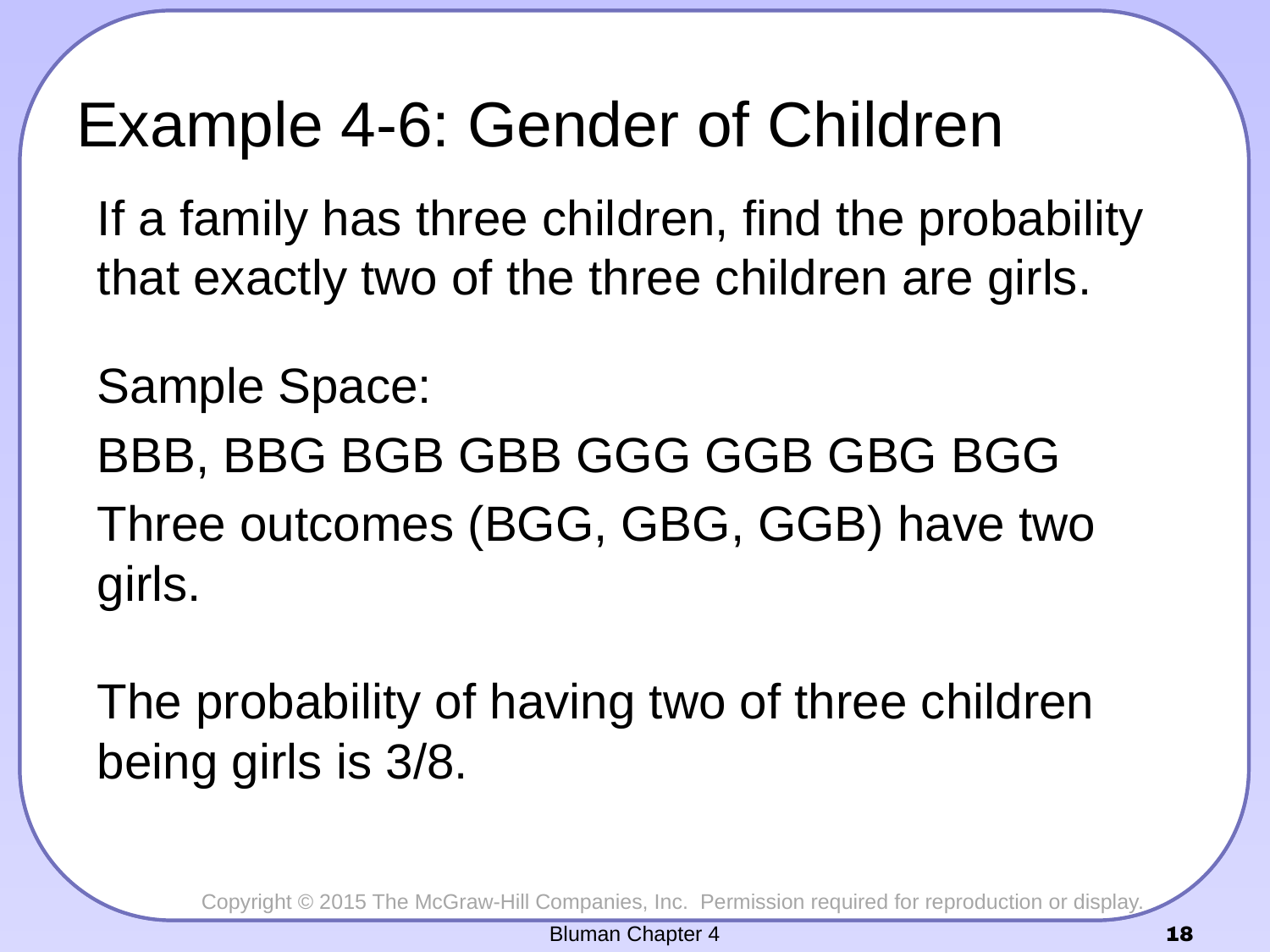

# Example 4-6: Gender of Children
If a family has three children, find the probability that exactly two of the three children are girls.

Sample Space:
BBB, BBG BGB GBB GGG GGB GBG BGG
Three outcomes (BGG, GBG, GGB) have two girls.

The probability of having two of three children being girls is 3/8.

Bluman Chapter 4
18